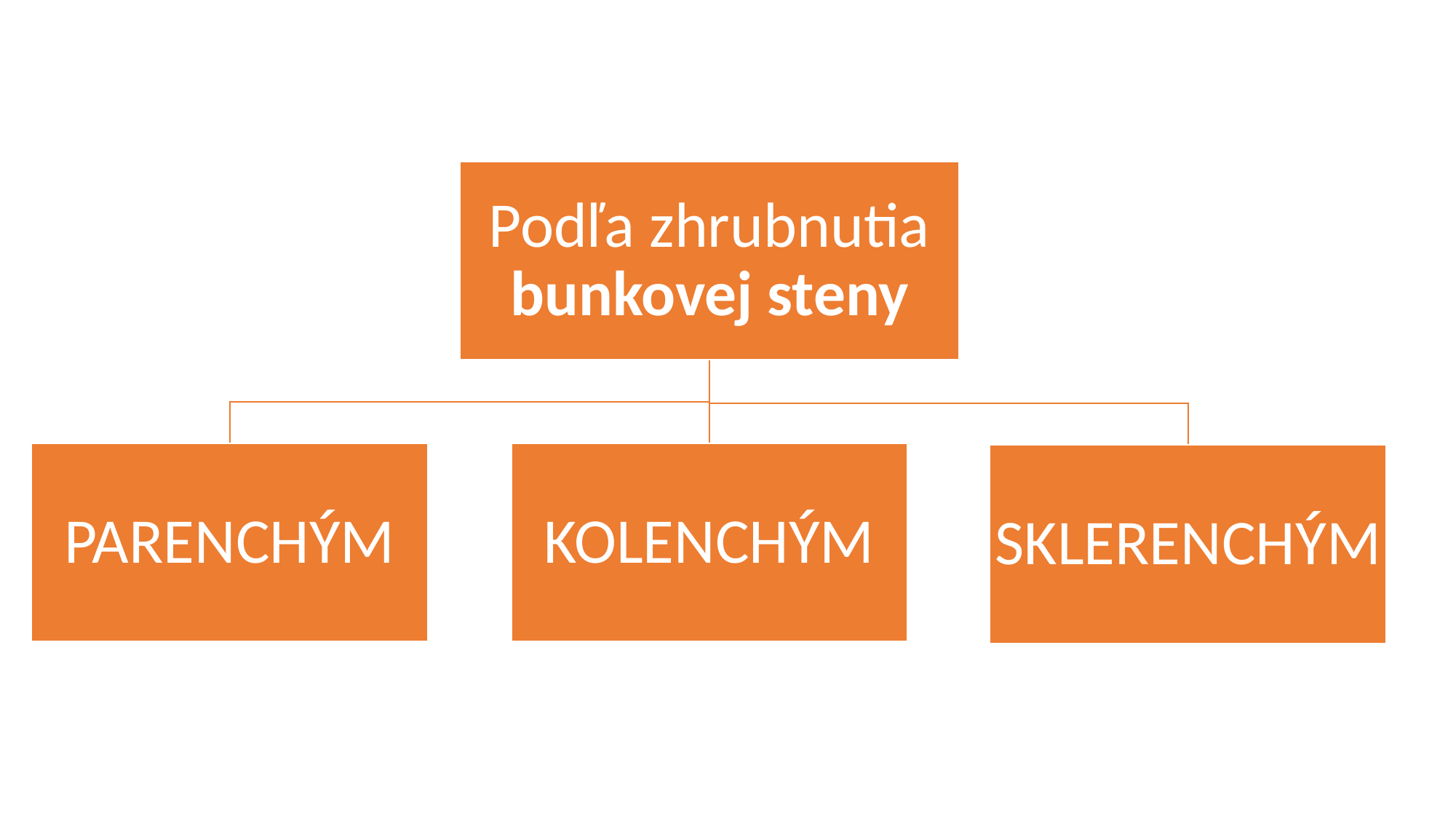

Podľa zhrubnutia bunkovej steny
PARENCHÝM
KOLENCHÝM
SKLERENCHÝM